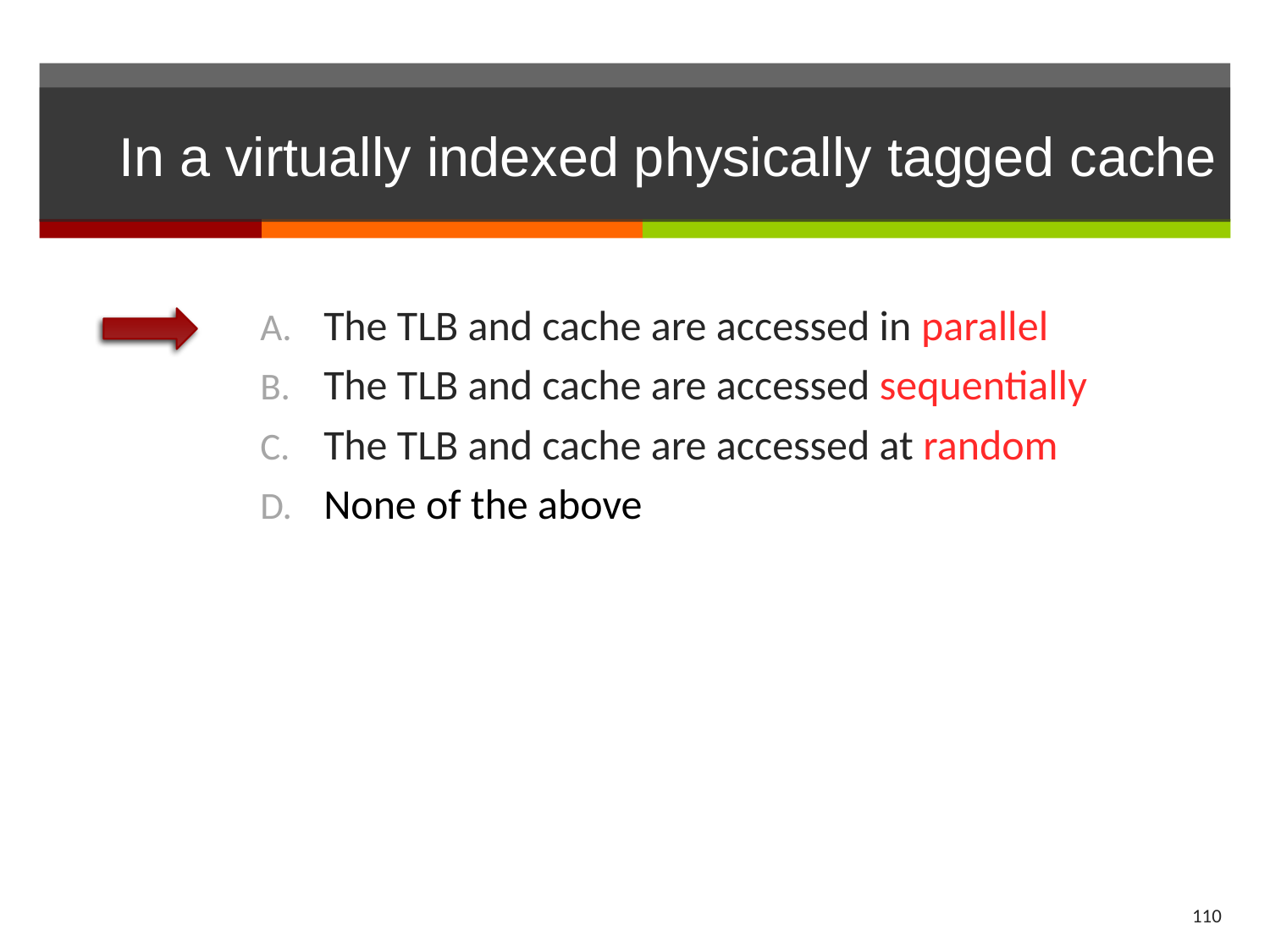

# In a virtually indexed physically tagged cache
The TLB and cache are accessed in parallel
The TLB and cache are accessed sequentially
The TLB and cache are accessed at random
None of the above

110